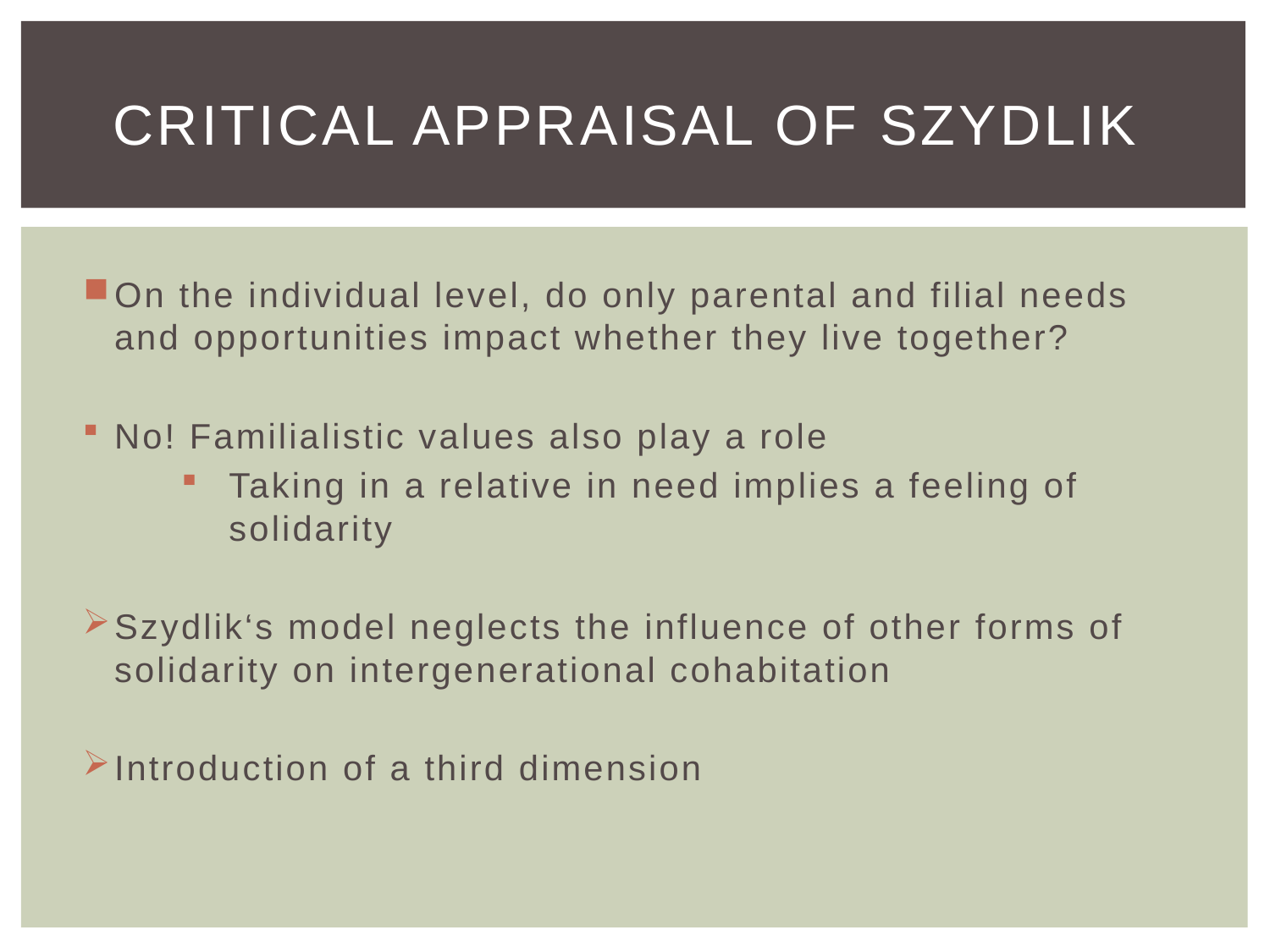

# Critical appraisal of szydlik
On the individual level, do only parental and filial needs and opportunities impact whether they live together?

No! Familialistic values also play a role
Taking in a relative in need implies a feeling of solidarity

Szydlik‘s model neglects the influence of other forms of solidarity on intergenerational cohabitation

Introduction of a third dimension